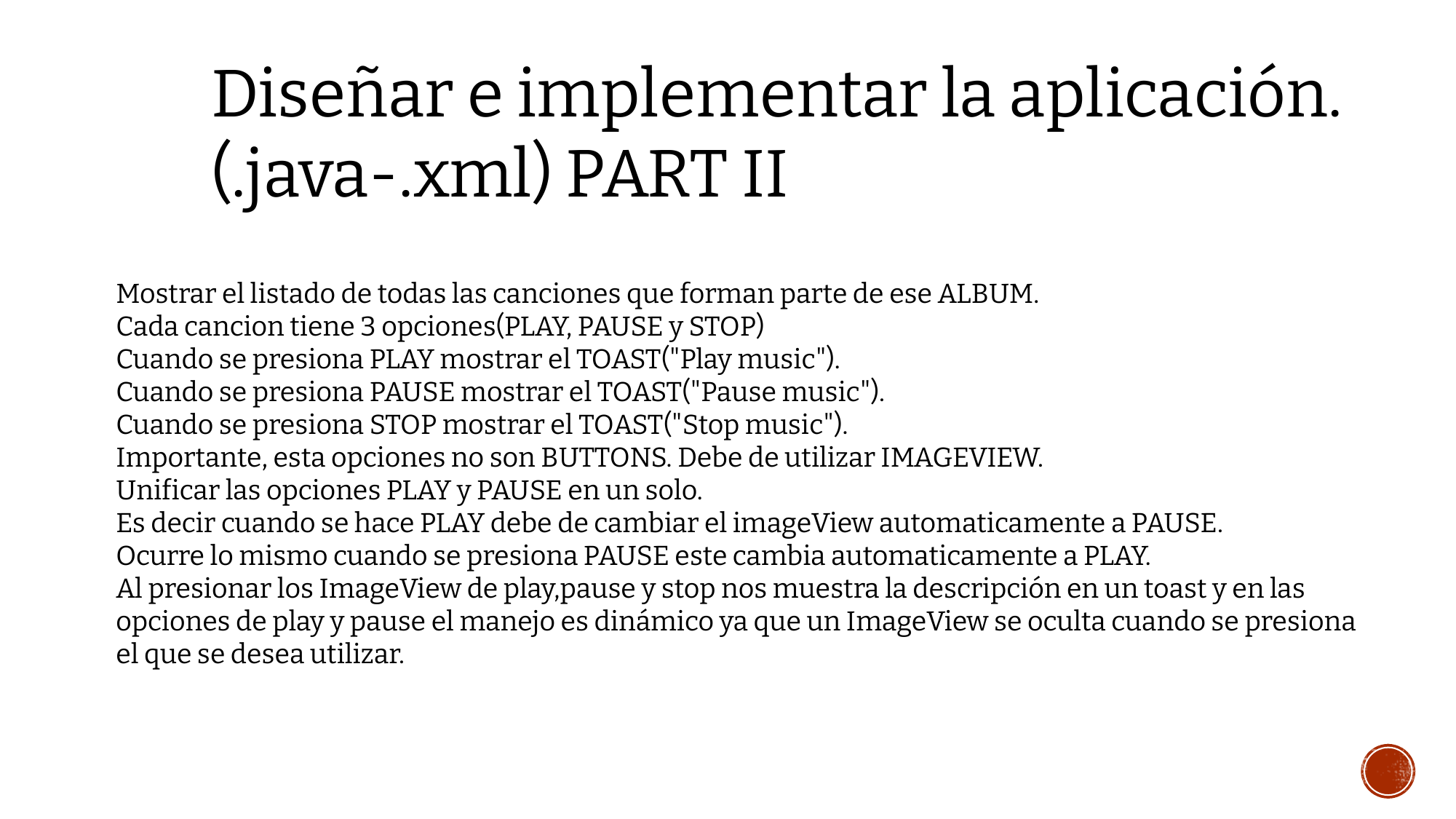

Diseñar e implementar la aplicación.(.java-.xml) PART II
Mostrar el listado de todas las canciones que forman parte de ese ALBUM.
Cada cancion tiene 3 opciones(PLAY, PAUSE y STOP)
Cuando se presiona PLAY mostrar el TOAST("Play music").
Cuando se presiona PAUSE mostrar el TOAST("Pause music").
Cuando se presiona STOP mostrar el TOAST("Stop music").
Importante, esta opciones no son BUTTONS. Debe de utilizar IMAGEVIEW.
Unificar las opciones PLAY y PAUSE en un solo.
Es decir cuando se hace PLAY debe de cambiar el imageView automaticamente a PAUSE.
Ocurre lo mismo cuando se presiona PAUSE este cambia automaticamente a PLAY.
Al presionar los ImageView de play,pause y stop nos muestra la descripción en un toast y en las opciones de play y pause el manejo es dinámico ya que un ImageView se oculta cuando se presiona el que se desea utilizar.